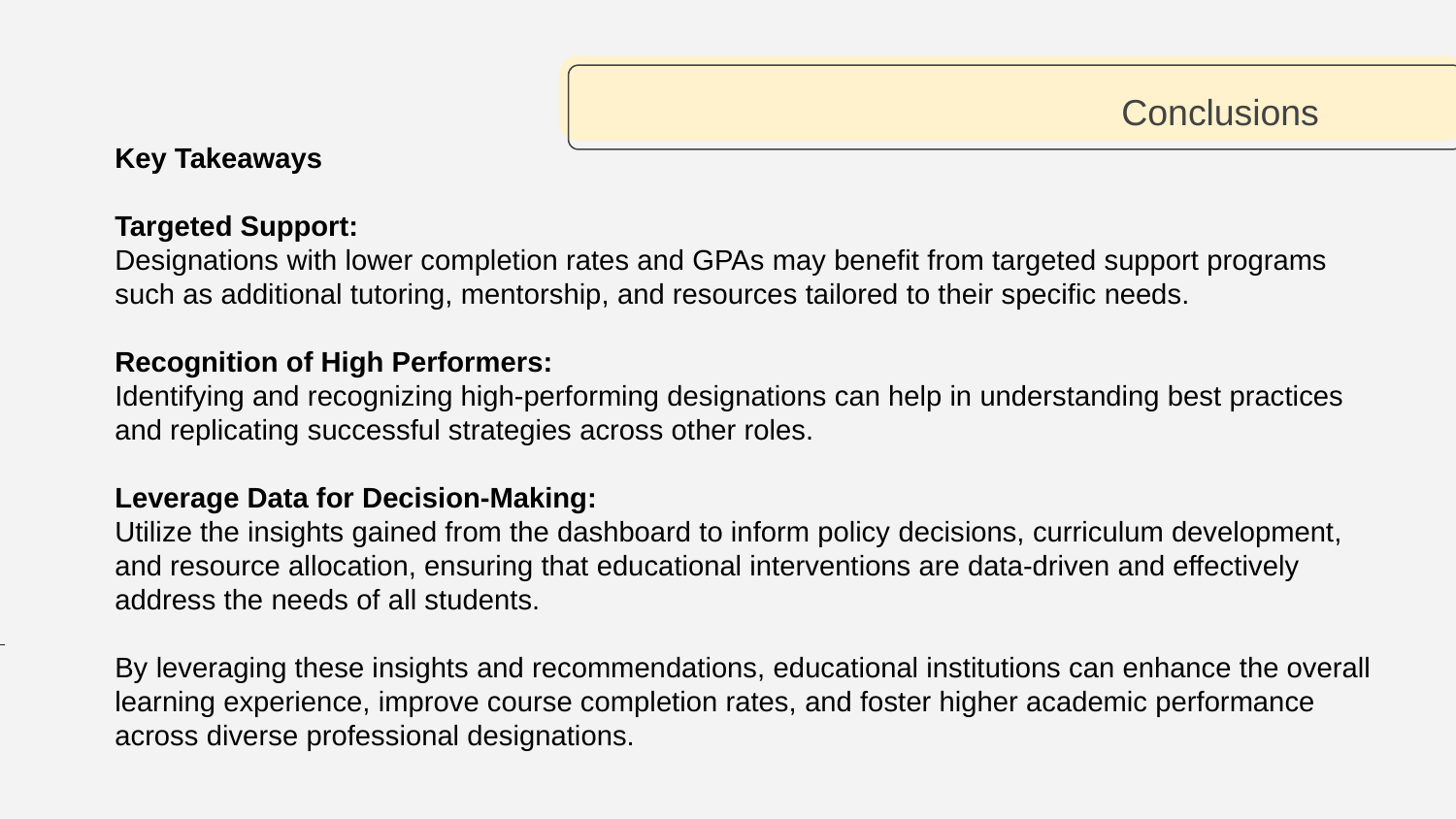

# Conclusions
Key Takeaways

Targeted Support:
Designations with lower completion rates and GPAs may benefit from targeted support programs such as additional tutoring, mentorship, and resources tailored to their specific needs.

Recognition of High Performers:
Identifying and recognizing high-performing designations can help in understanding best practices and replicating successful strategies across other roles.

Leverage Data for Decision-Making:
Utilize the insights gained from the dashboard to inform policy decisions, curriculum development, and resource allocation, ensuring that educational interventions are data-driven and effectively address the needs of all students.

By leveraging these insights and recommendations, educational institutions can enhance the overall learning experience, improve course completion rates, and foster higher academic performance across diverse professional designations.